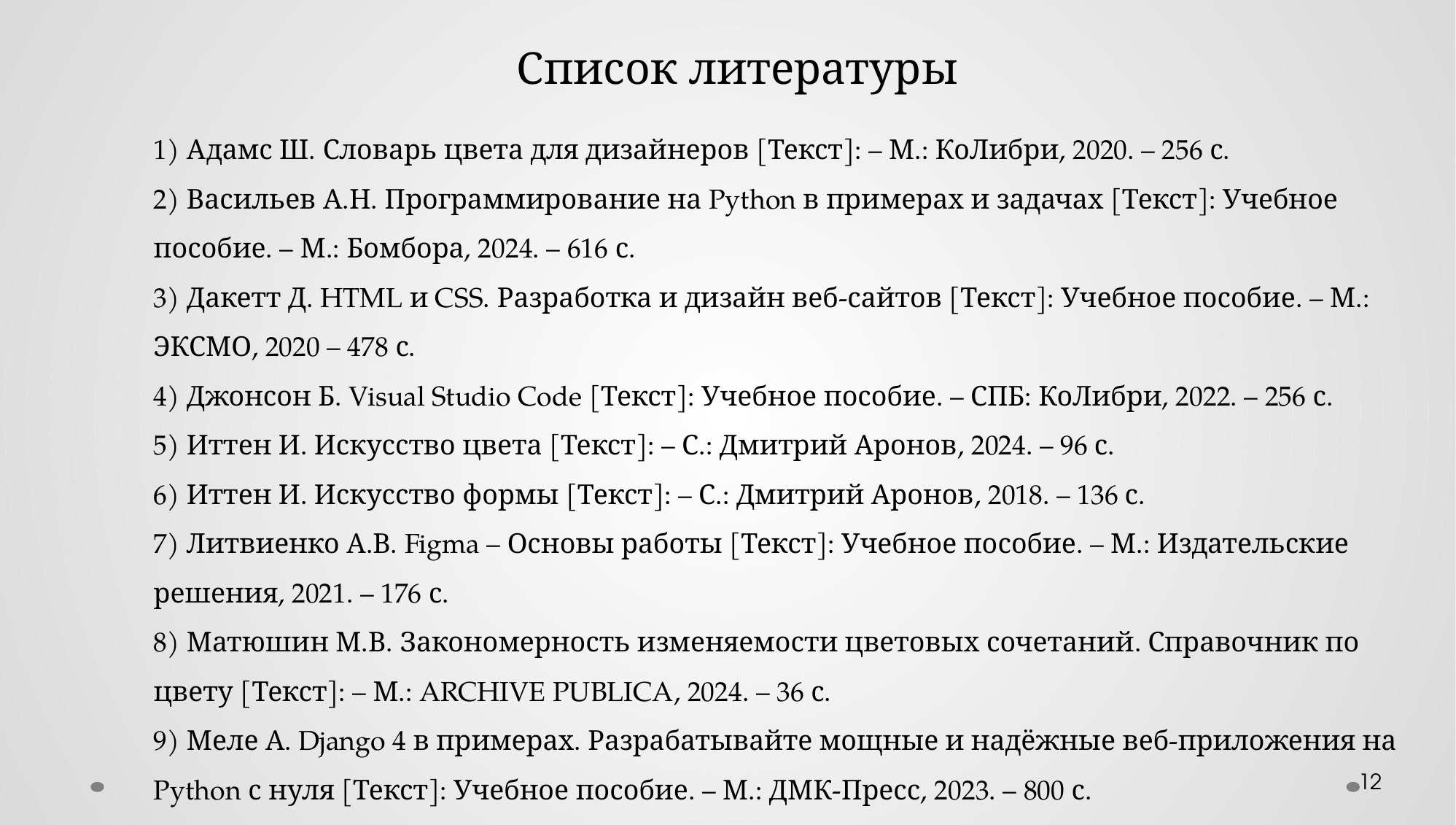

Список литературы
1) Адамс Ш. Словарь цвета для дизайнеров [Текст]: – М.: КоЛибри, 2020. – 256 с.
2) Васильев А.Н. Программирование на Python в примерах и задачах [Текст]: Учебное пособие. – М.: Бомбора, 2024. – 616 с.
3) Дакетт Д. HTML и CSS. Разработка и дизайн веб-сайтов [Текст]: Учебное пособие. – М.: ЭКСМО, 2020 – 478 с.
4) Джонсон Б. Visual Studio Code [Текст]: Учебное пособие. – СПБ: КоЛибри, 2022. – 256 с.
5) Иттен И. Искусство цвета [Текст]: – С.: Дмитрий Аронов, 2024. – 96 с.
6) Иттен И. Искусство формы [Текст]: – С.: Дмитрий Аронов, 2018. – 136 с.
7) Литвиенко А.В. Figma – Основы работы [Текст]: Учебное пособие. – М.: Издательские решения, 2021. – 176 с.
8) Матюшин М.В. Закономерность изменяемости цветовых сочетаний. Справочник по цвету [Текст]: – М.: ARCHIVE PUBLICA, 2024. – 36 с.
9) Меле А. Django 4 в примерах. Разрабатывайте мощные и надёжные веб-приложения на Python с нуля [Текст]: Учебное пособие. – М.: ДМК-Пресс, 2023. – 800 с.
12